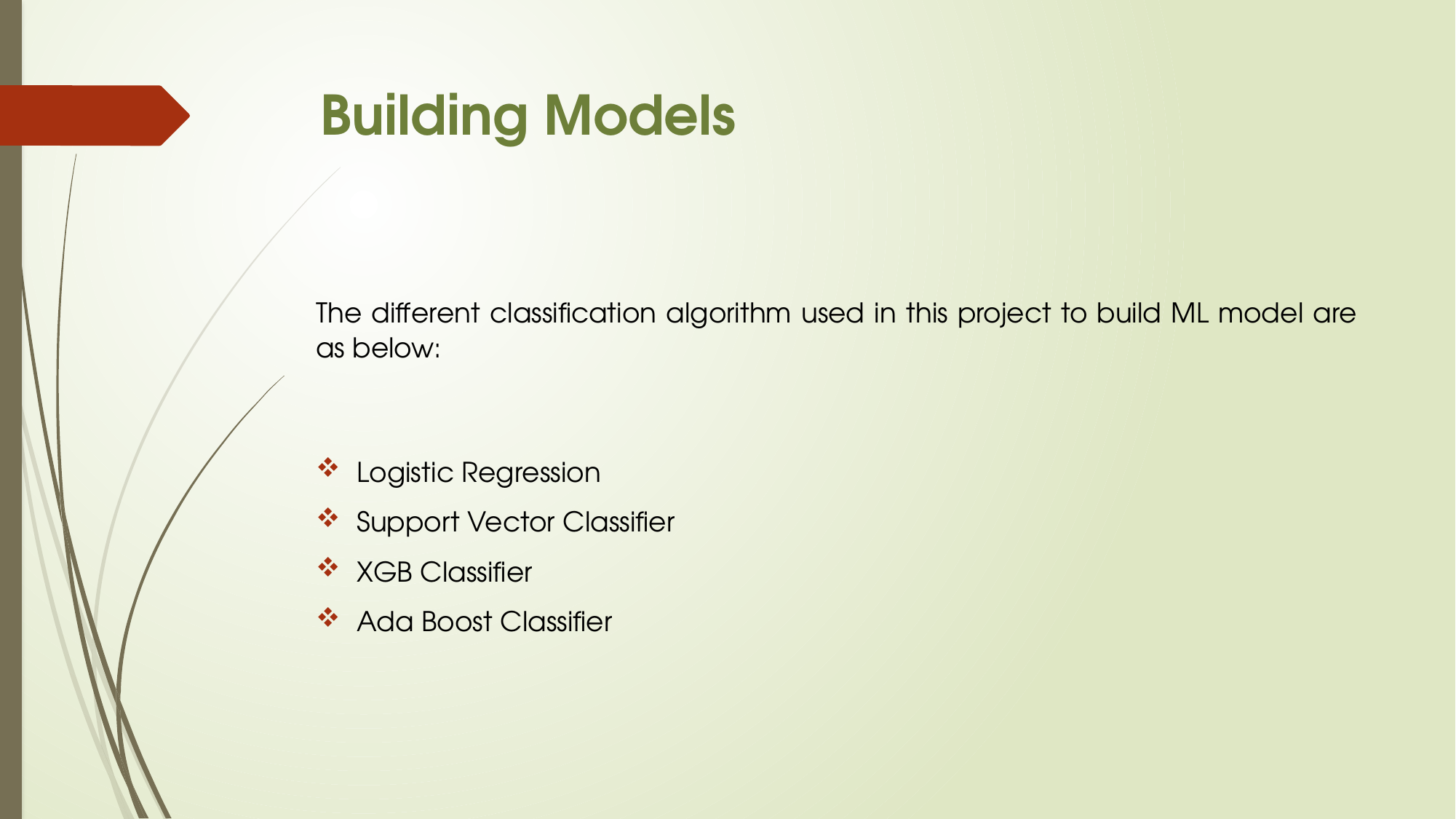

# Building Models

The different classification algorithm used in this project to build ML model are as below:

Logistic Regression
Support Vector Classifier
XGB Classifier
Ada Boost Classifier